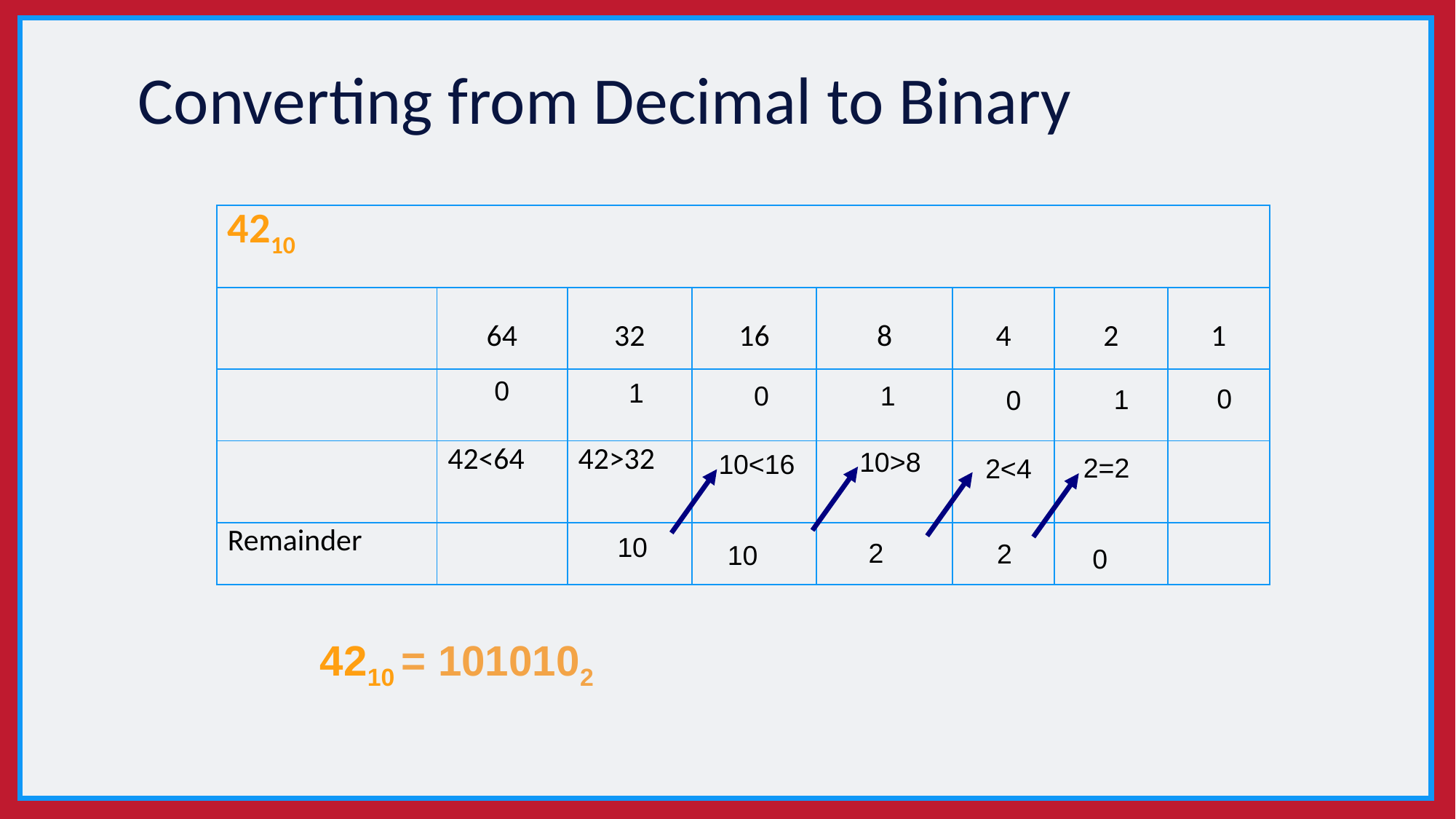

.
# Converting from Decimal to Binary
| 4210 |  |  |  |  |  |  |  |
| --- | --- | --- | --- | --- | --- | --- | --- |
|  | 64 | 32 | 16 | 8 | 4 | 2 | 1 |
|  |  |  |  |  |  |  |  |
|  | 42<64 | 42>32 |  |  |  |  |  |
| Remainder |  |  |  |  |  |  |  |
0
1
0
1
0
1
0
10>8
10<16
2=2
2<4

10
2
2
10
0
4210 = 1010102